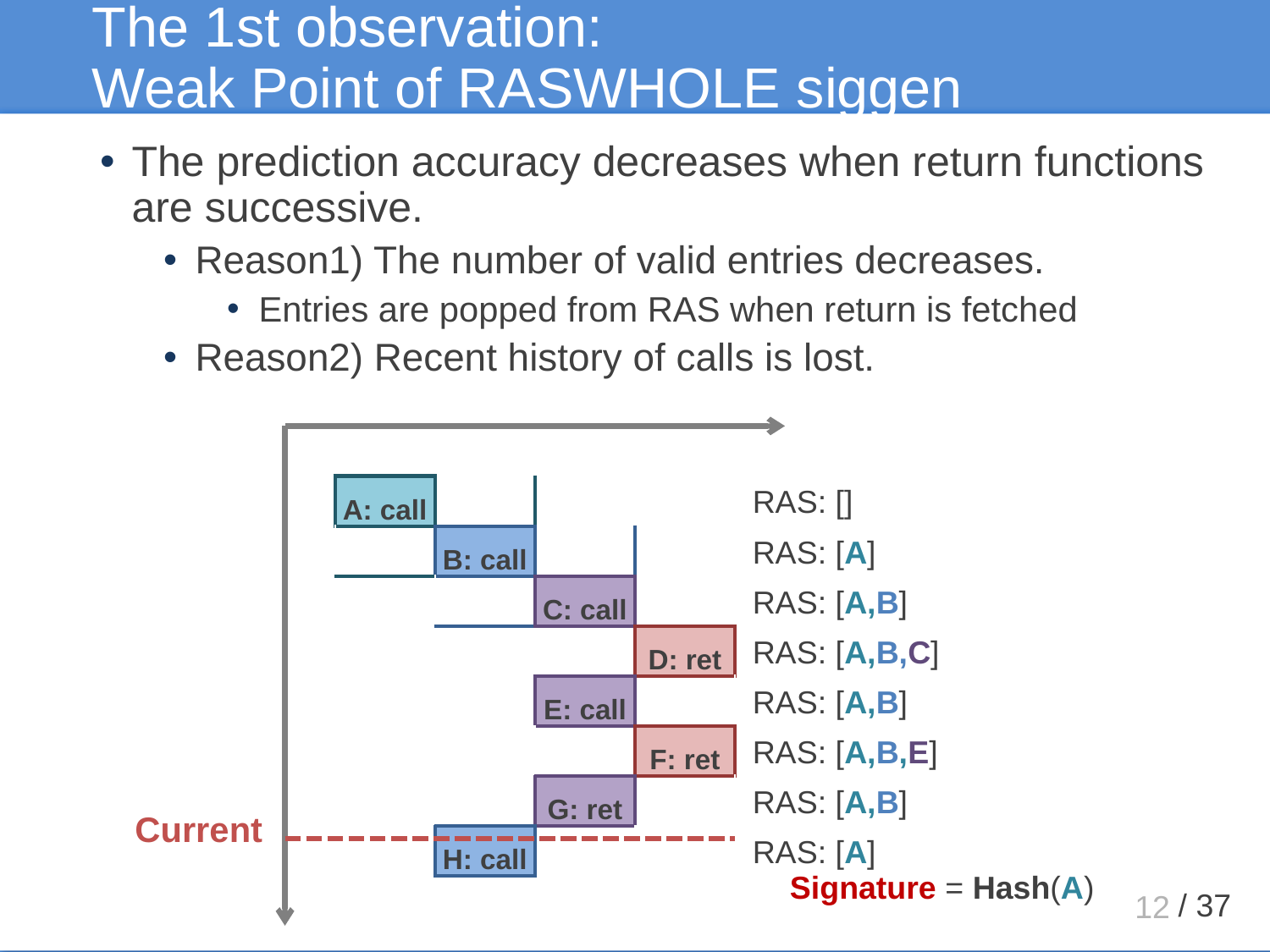

# The 1st observation: Weak Point of RASWHOLE siggen
The prediction accuracy decreases when return functions are successive.
Reason1) The number of valid entries decreases.
Entries are popped from RAS when return is fetched
Reason2) Recent history of calls is lost.

| A: call |  |  |  |
| --- | --- | --- | --- |
|  | B: call |  |  |
|  |  | C: call |  |
|  |  |  | D: ret |
|  |  | E: call |  |
|  |  |  | F: ret |
|  |  | G: ret |  |
|  | H: call |  |  |
RAS: []
RAS: [A]
RAS: [A,B]
RAS: [A,B,C]
RAS: [A,B]
RAS: [A,B,E]
RAS: [A,B]
Current
RAS: [A]
Signature = Hash(A)
12